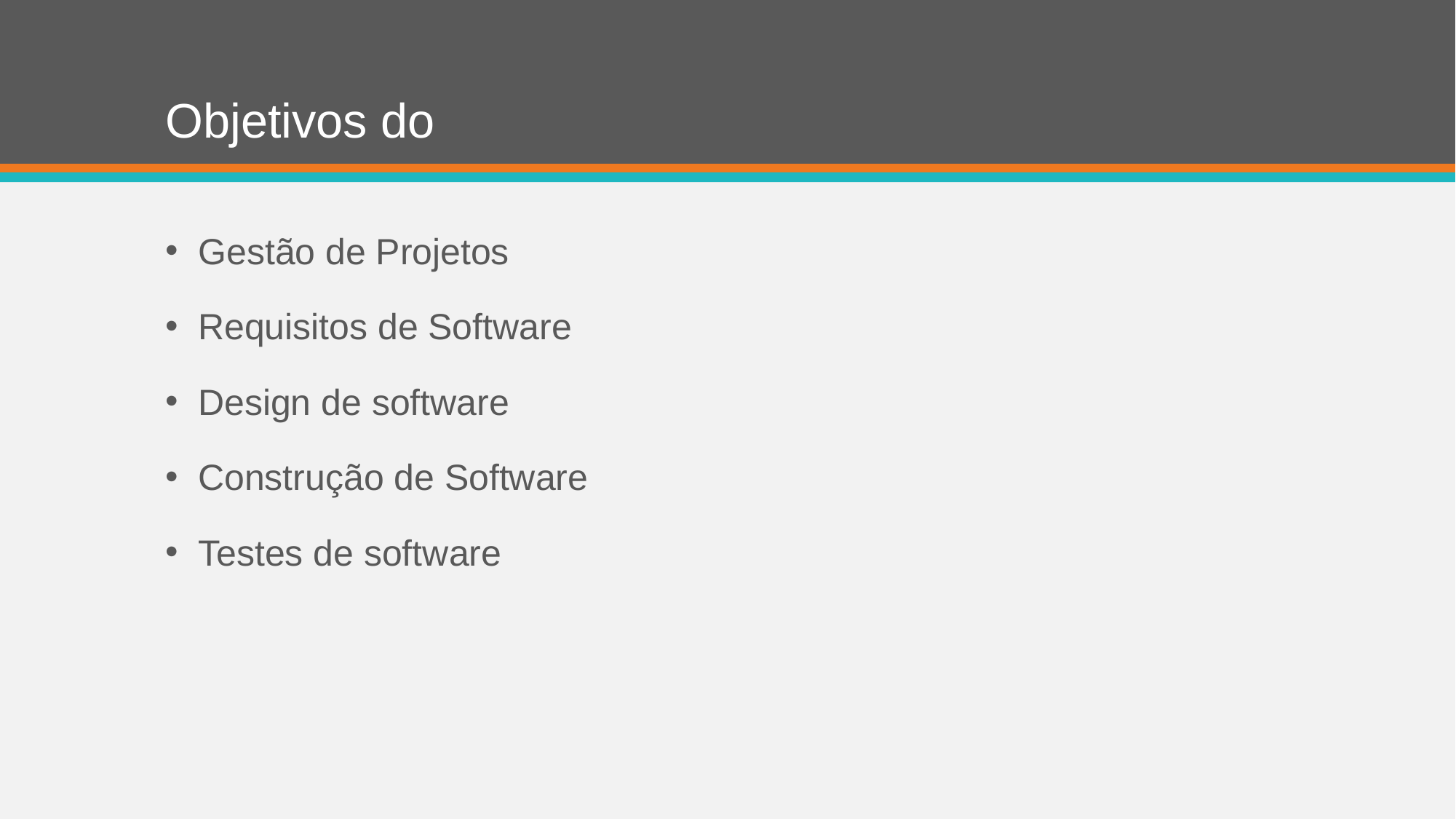

# Objetivos do
Gestão de Projetos
Requisitos de Software
Design de software
Construção de Software
Testes de software